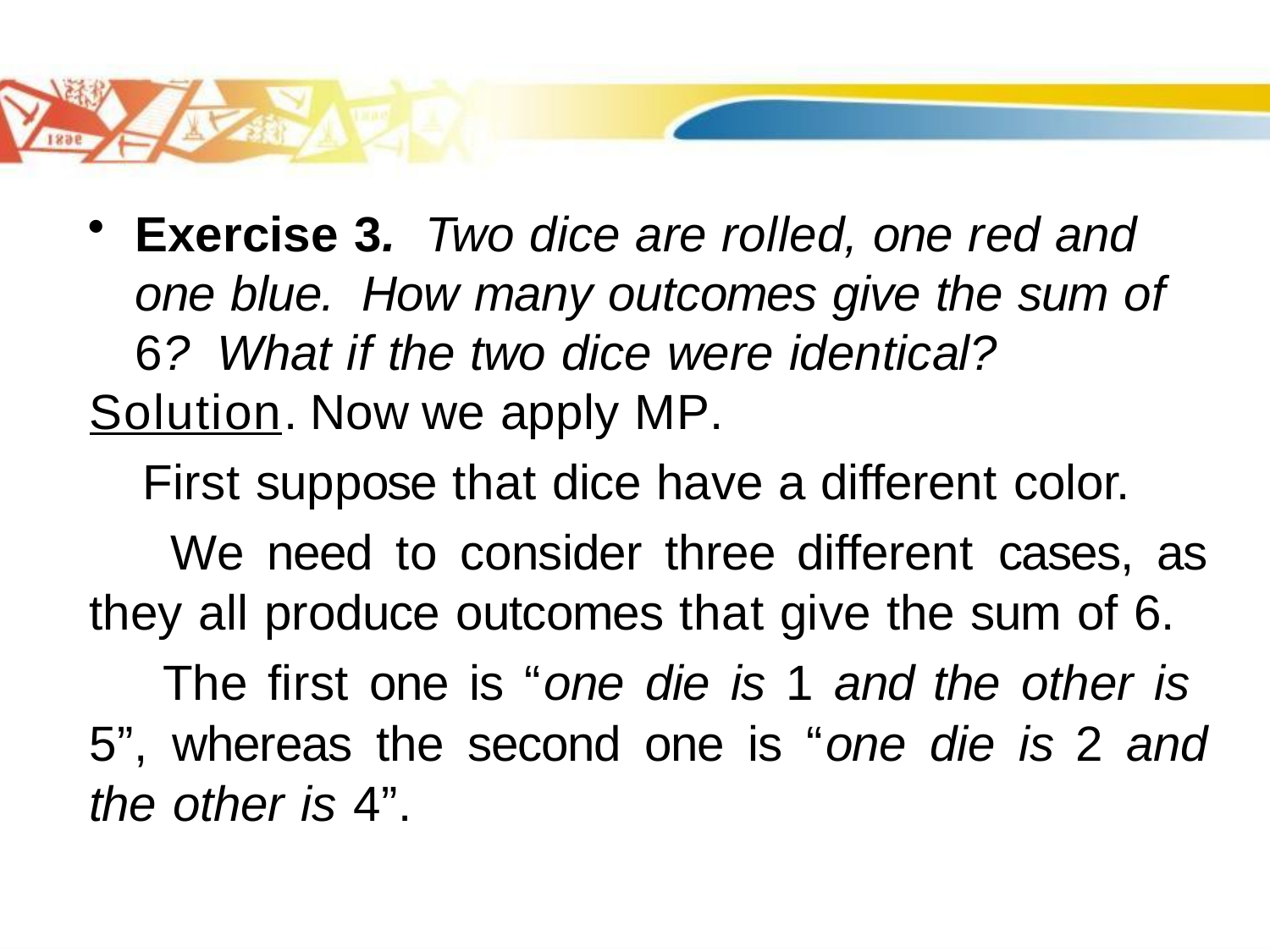

Exercise 3.  Two dice are rolled, one red and one blue.  How many outcomes give the sum of 6?  What if the two dice were identical?
Solution. Now we apply MP.
    First suppose that dice have a different color.
    We need to consider three different cases, as they all produce outcomes that give the sum of 6.
    The first one is “one die is 1 and the other is  5”, whereas the second one is “one die is 2 and the other is 4”.